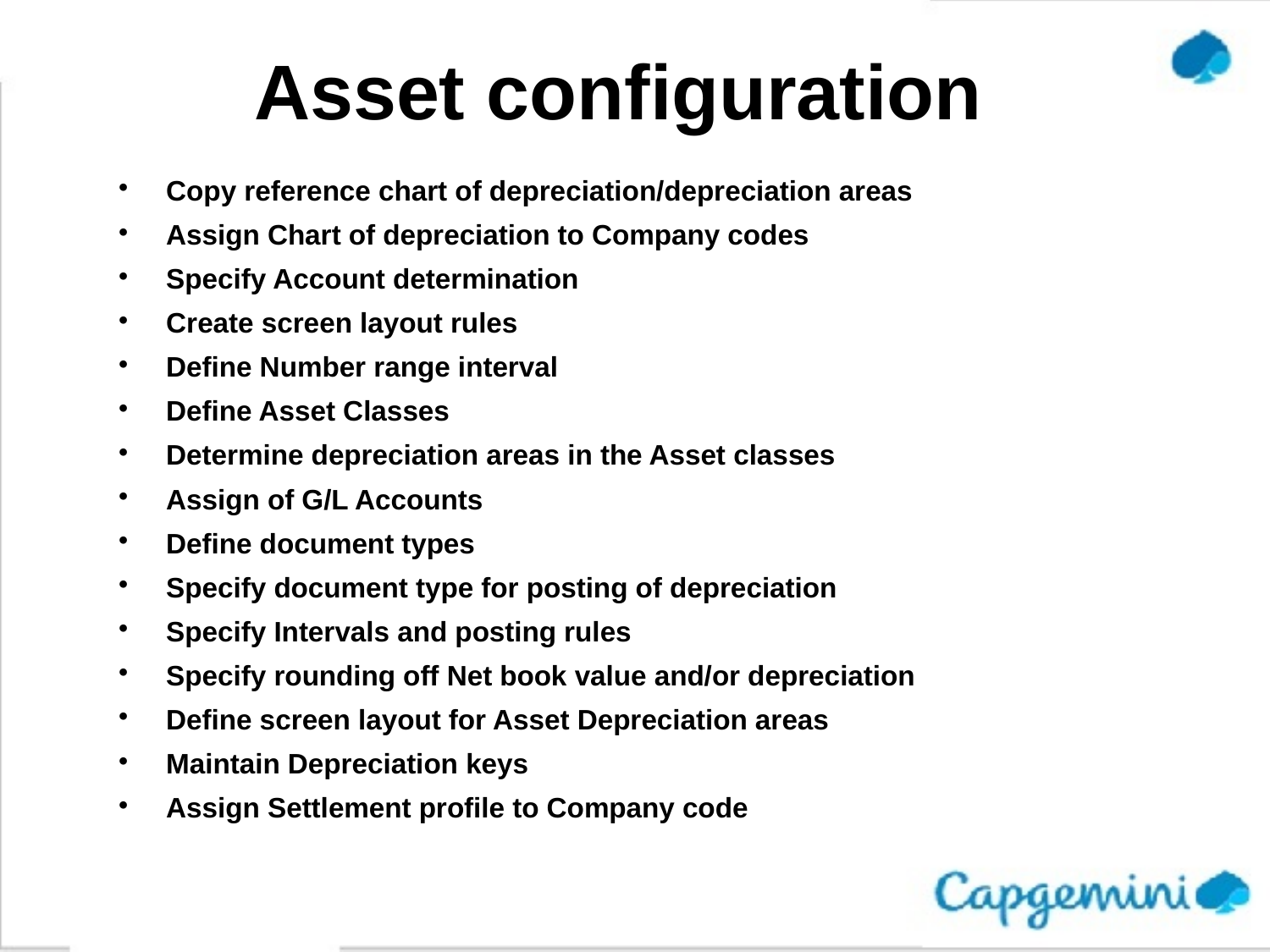

# Asset configuration
| Copy reference chart of depreciation/depreciation areas |
| --- |
| Assign Chart of depreciation to Company codes |
| Specify Account determination |
| Create screen layout rules |
| Define Number range interval |
| Define Asset Classes |
| Determine depreciation areas in the Asset classes |
| Assign of G/L Accounts |
| Define document types |
| Specify document type for posting of depreciation |
| Specify Intervals and posting rules |
| Specify rounding off Net book value and/or depreciation |
| Define screen layout for Asset Depreciation areas |
| Maintain Depreciation keys |
| Assign Settlement profile to Company code |